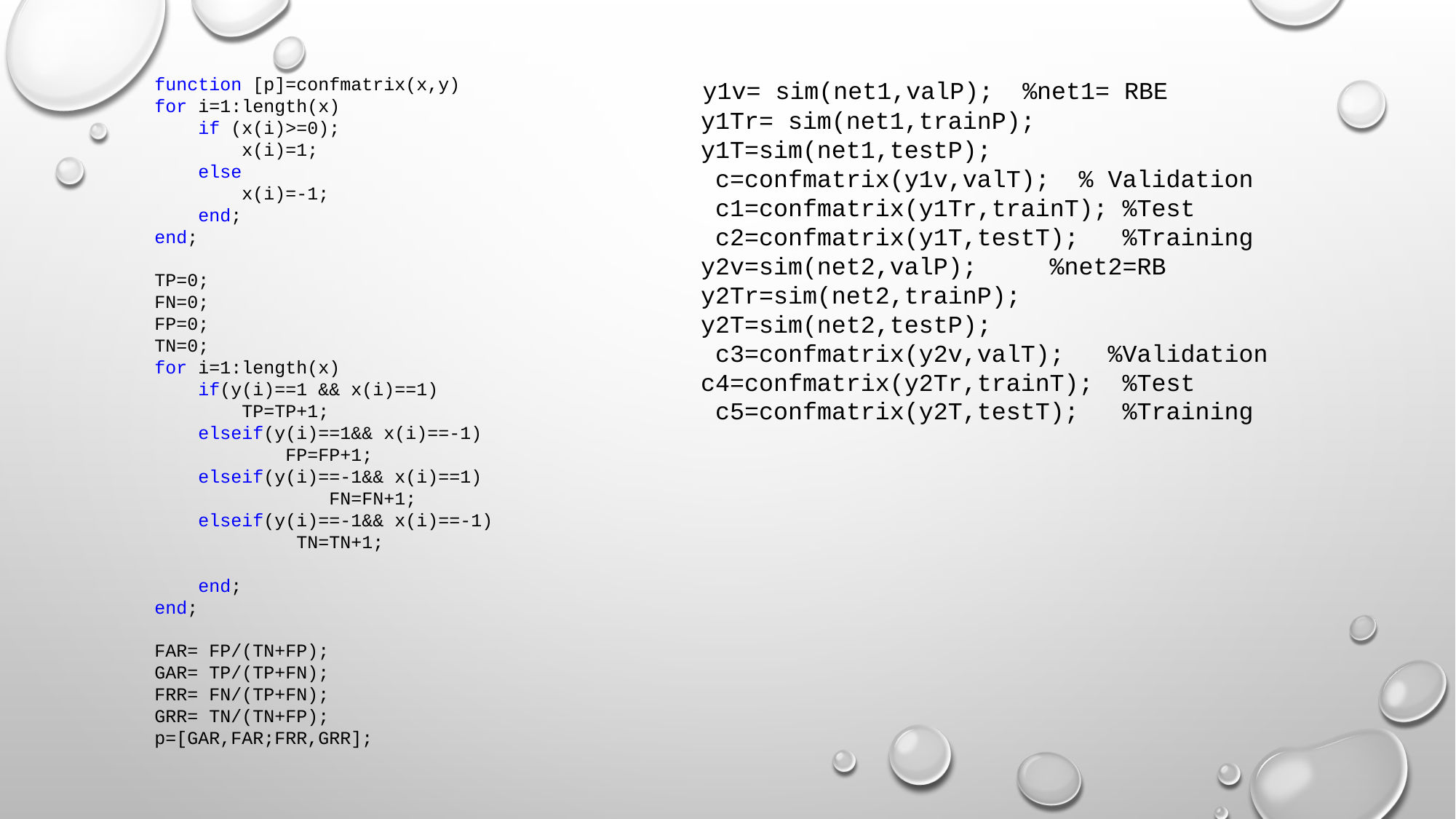

function [p]=confmatrix(x,y)
for i=1:length(x)
    if (x(i)>=0);
        x(i)=1;
    else
        x(i)=-1;
    end;
end;

TP=0;
FN=0;
FP=0;
TN=0;
for i=1:length(x)
    if(y(i)==1 && x(i)==1)
        TP=TP+1;
    elseif(y(i)==1&& x(i)==-1)
            FP=FP+1;
    elseif(y(i)==-1&& x(i)==1)
                FN=FN+1;
    elseif(y(i)==-1&& x(i)==-1)
             TN=TN+1;

    end;
end;

FAR= FP/(TN+FP);
GAR= TP/(TP+FN);
FRR= FN/(TP+FN);
GRR= TN/(TN+FP);
p=[GAR,FAR;FRR,GRR];

 y1v= sim(net1,valP);  %net1= RBE
 y1Tr= sim(net1,trainP);
 y1T=sim(net1,testP);
  c=confmatrix(y1v,valT);  % Validation
  c1=confmatrix(y1Tr,trainT); %Test
  c2=confmatrix(y1T,testT);   %Training
 y2v=sim(net2,valP);     %net2=RB
 y2Tr=sim(net2,trainP);
 y2T=sim(net2,testP);
  c3=confmatrix(y2v,valT);   %Validation
 c4=confmatrix(y2Tr,trainT);  %Test
  c5=confmatrix(y2T,testT);   %Training